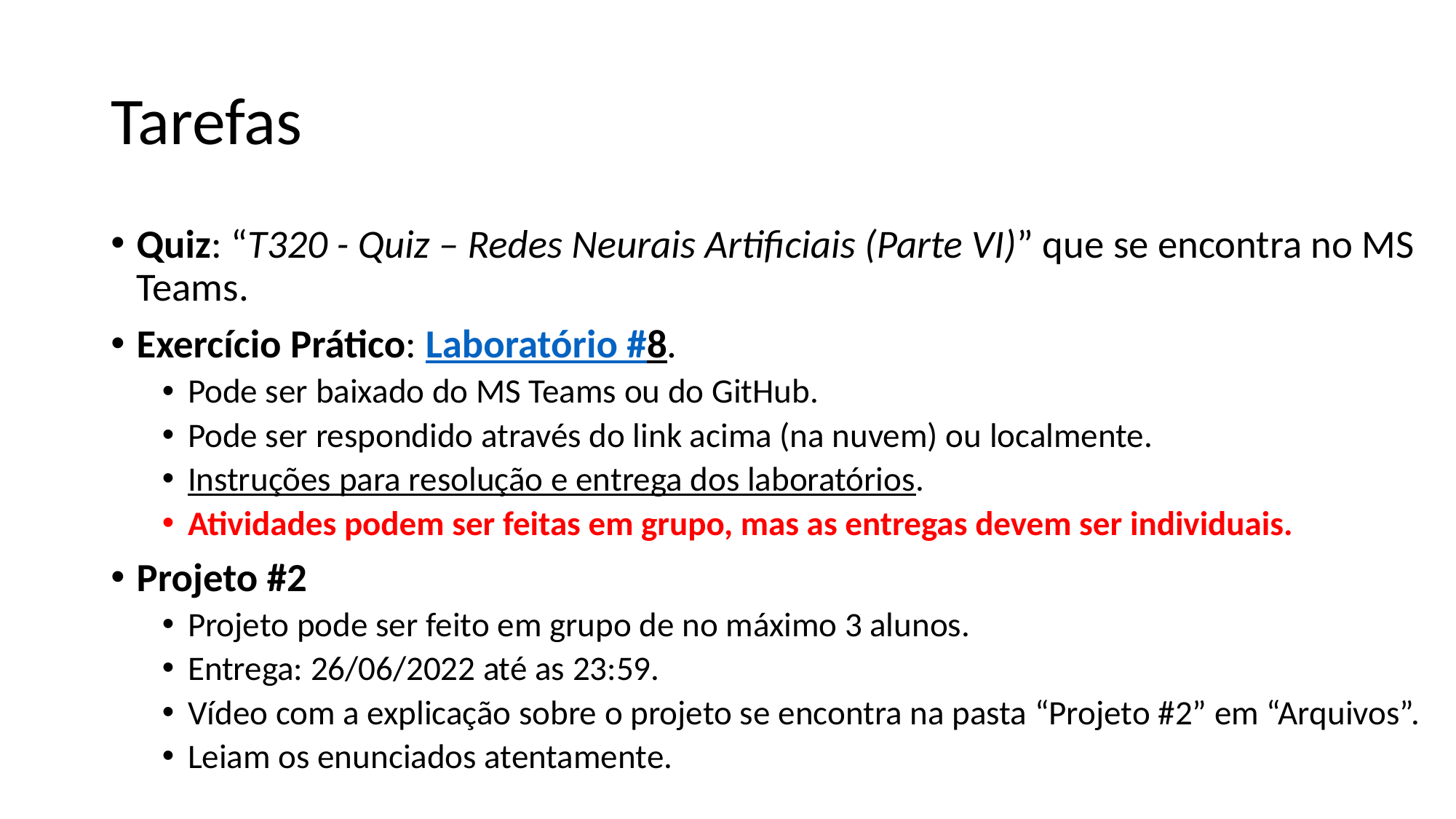

# Tarefas
Quiz: “T320 - Quiz – Redes Neurais Artificiais (Parte VI)” que se encontra no MS Teams.
Exercício Prático: Laboratório #8.
Pode ser baixado do MS Teams ou do GitHub.
Pode ser respondido através do link acima (na nuvem) ou localmente.
Instruções para resolução e entrega dos laboratórios.
Atividades podem ser feitas em grupo, mas as entregas devem ser individuais.
Projeto #2
Projeto pode ser feito em grupo de no máximo 3 alunos.
Entrega: 26/06/2022 até as 23:59.
Vídeo com a explicação sobre o projeto se encontra na pasta “Projeto #2” em “Arquivos”.
Leiam os enunciados atentamente.